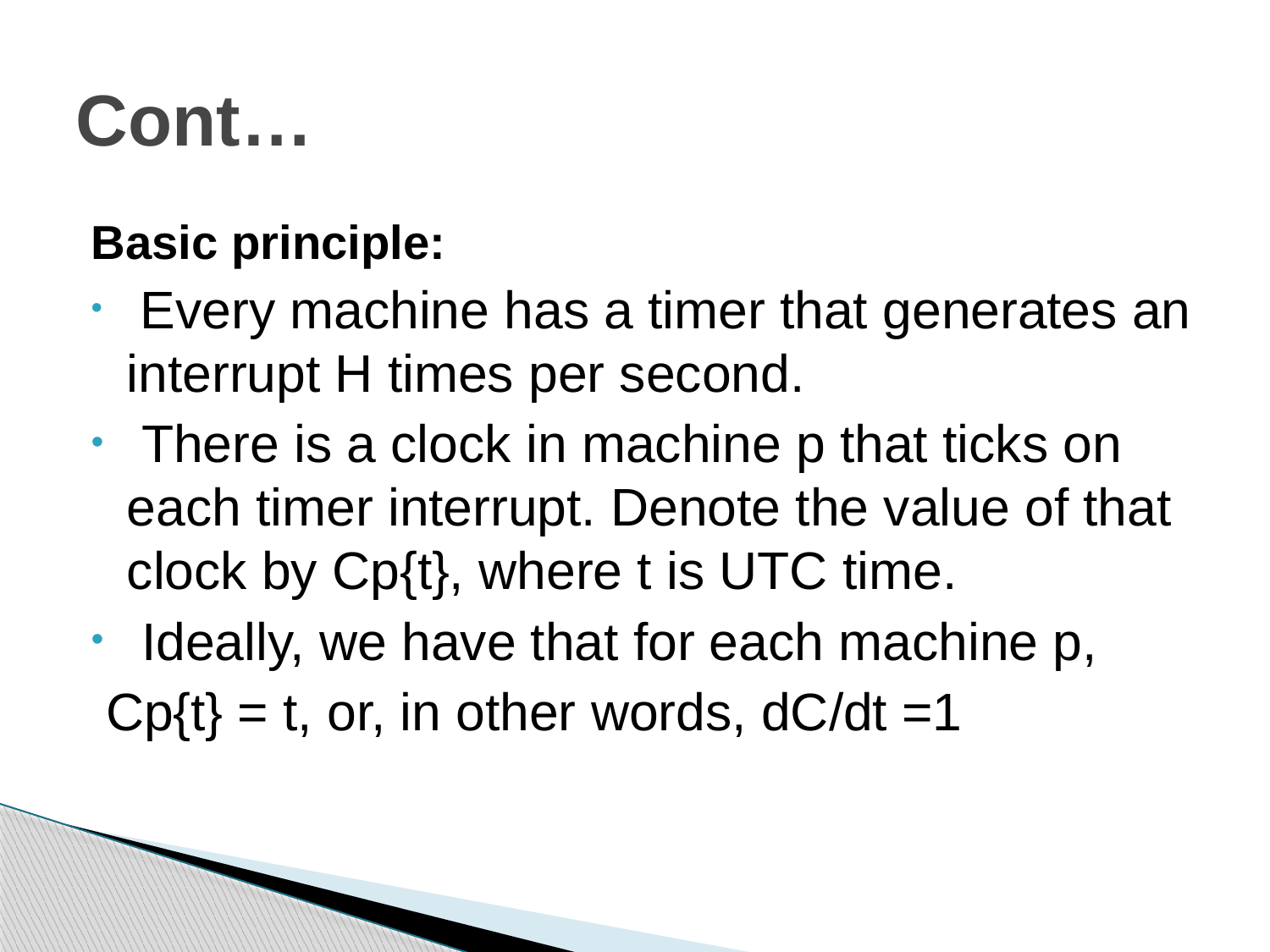

# Cont…
Basic principle:
 Every machine has a timer that generates an interrupt H times per second.
 There is a clock in machine p that ticks on each timer interrupt. Denote the value of that clock by Cp{t}, where t is UTC time.
 Ideally, we have that for each machine p,
 Cp{t} = t, or, in other words, dC/dt =1